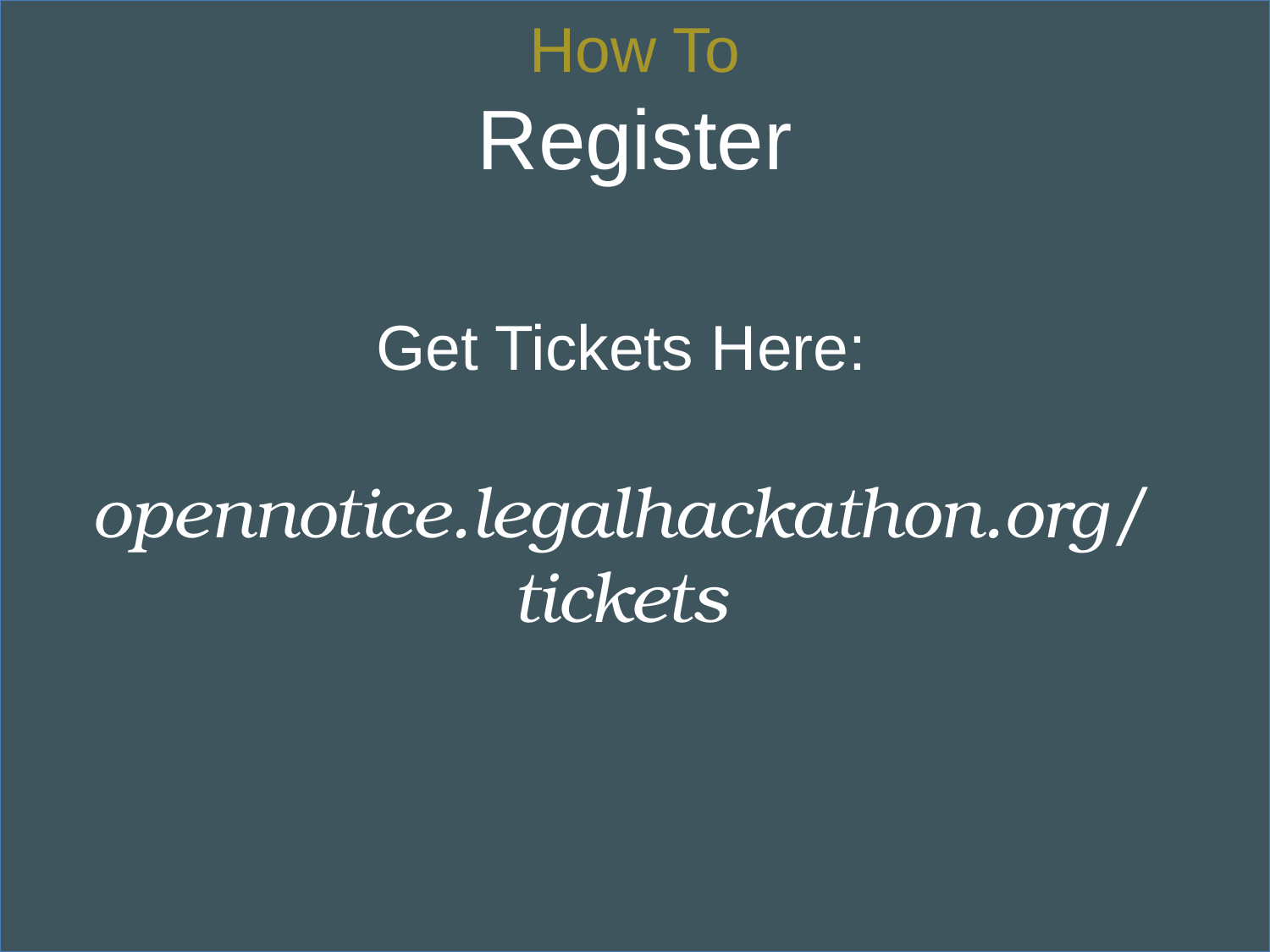

# How To Register
Get Tickets Here:

opennotice.legalhackathon.org/tickets